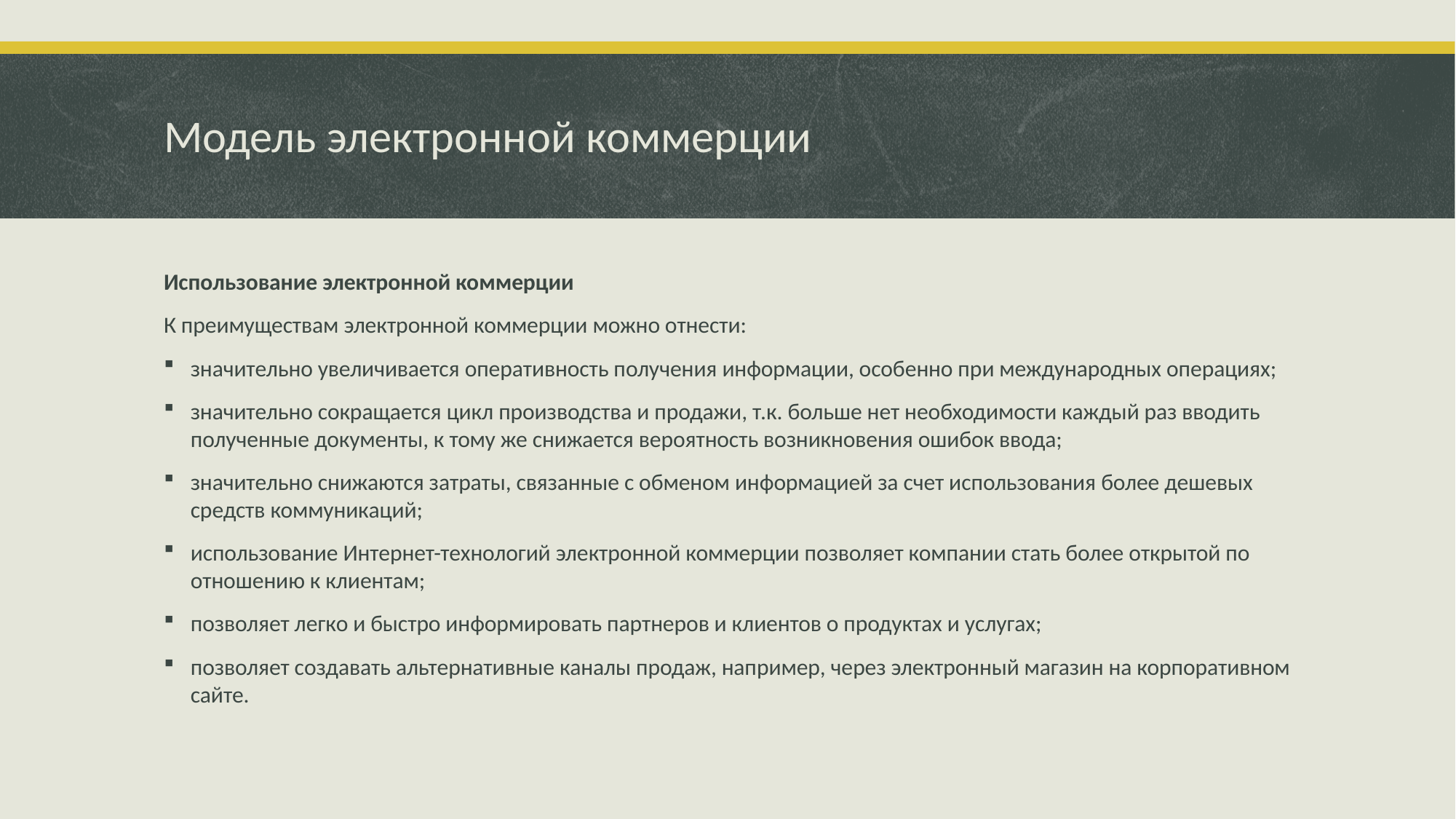

# Модель электронной коммерции
Использование электронной коммерции
К преимуществам электронной коммерции можно отнести:
значительно увеличивается оперативность получения информации, особенно при международных операциях;
значительно сокращается цикл производства и продажи, т.к. больше нет необходимости каждый раз вводить полученные документы, к тому же снижается вероятность возникновения ошибок ввода;
значительно снижаются затраты, связанные с обменом информацией за счет использования более дешевых средств коммуникаций;
использование Интернет-технологий электронной коммерции позволяет компании стать более открытой по отношению к клиентам;
позволяет легко и быстро информировать партнеров и клиентов о продуктах и услугах;
позволяет создавать альтернативные каналы продаж, например, через электронный магазин на корпоративном сайте.